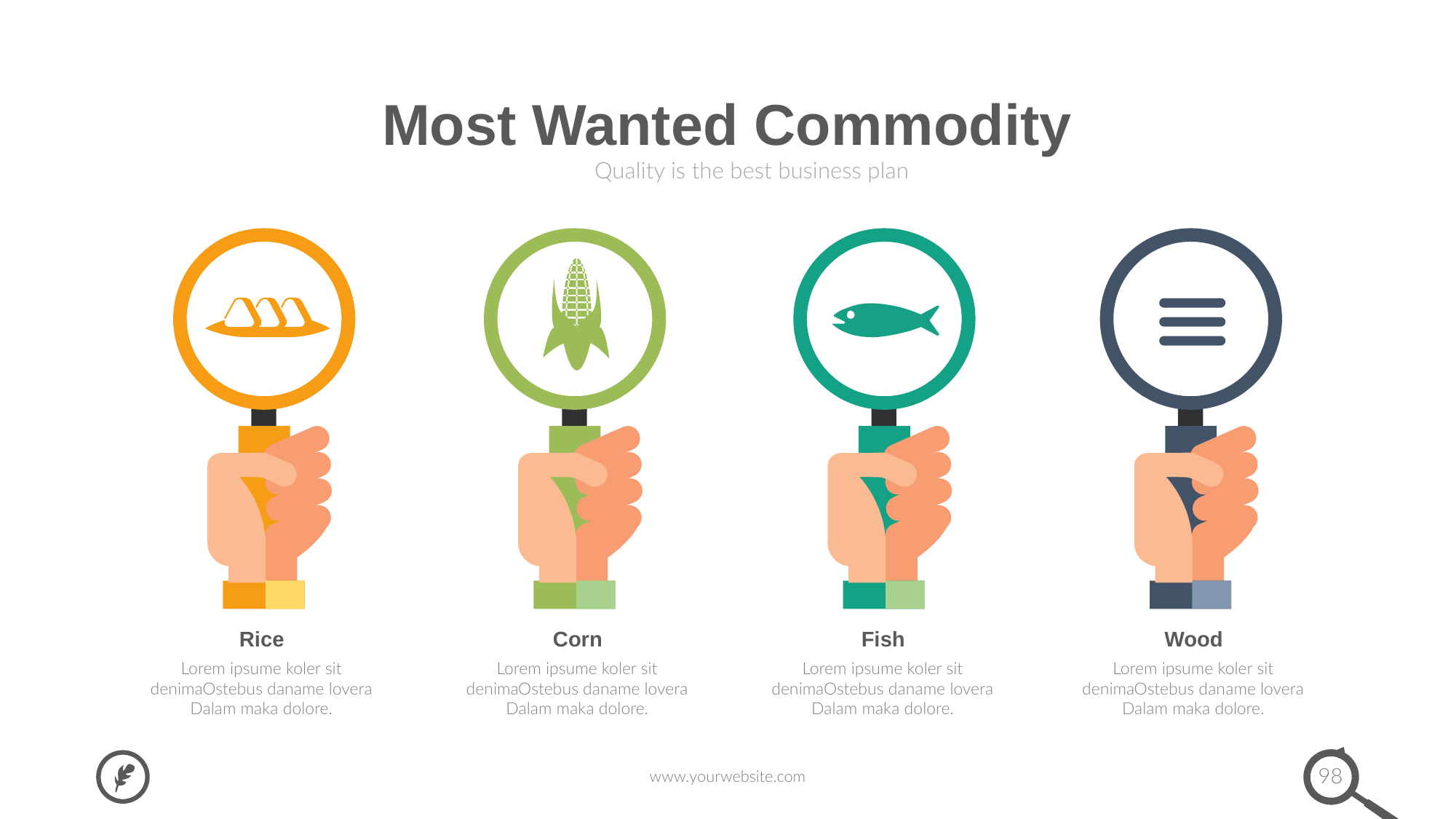

Most Wanted Commodity
Quality is the best business plan

Rice
Corn
Fish
Wood
Lorem ipsume koler sit denimaOstebus daname lovera Dalam maka dolore.
Lorem ipsume koler sit denimaOstebus daname lovera Dalam maka dolore.
Lorem ipsume koler sit denimaOstebus daname lovera Dalam maka dolore.
Lorem ipsume koler sit denimaOstebus daname lovera Dalam maka dolore.

98

www.yourwebsite.com